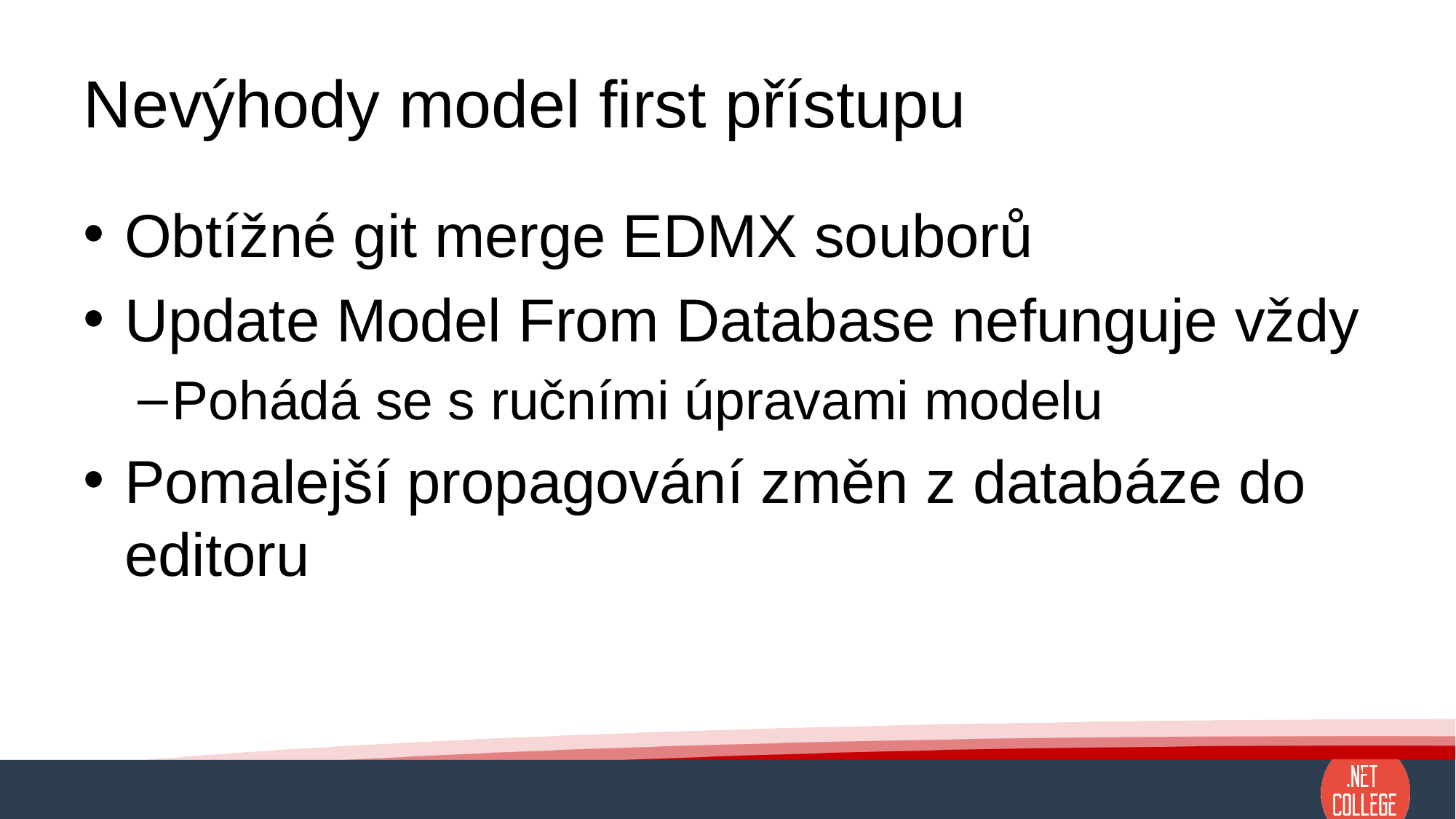

# Nevýhody model first přístupu
Obtížné git merge EDMX souborů
Update Model From Database nefunguje vždy
Pohádá se s ručními úpravami modelu
Pomalejší propagování změn z databáze do editoru